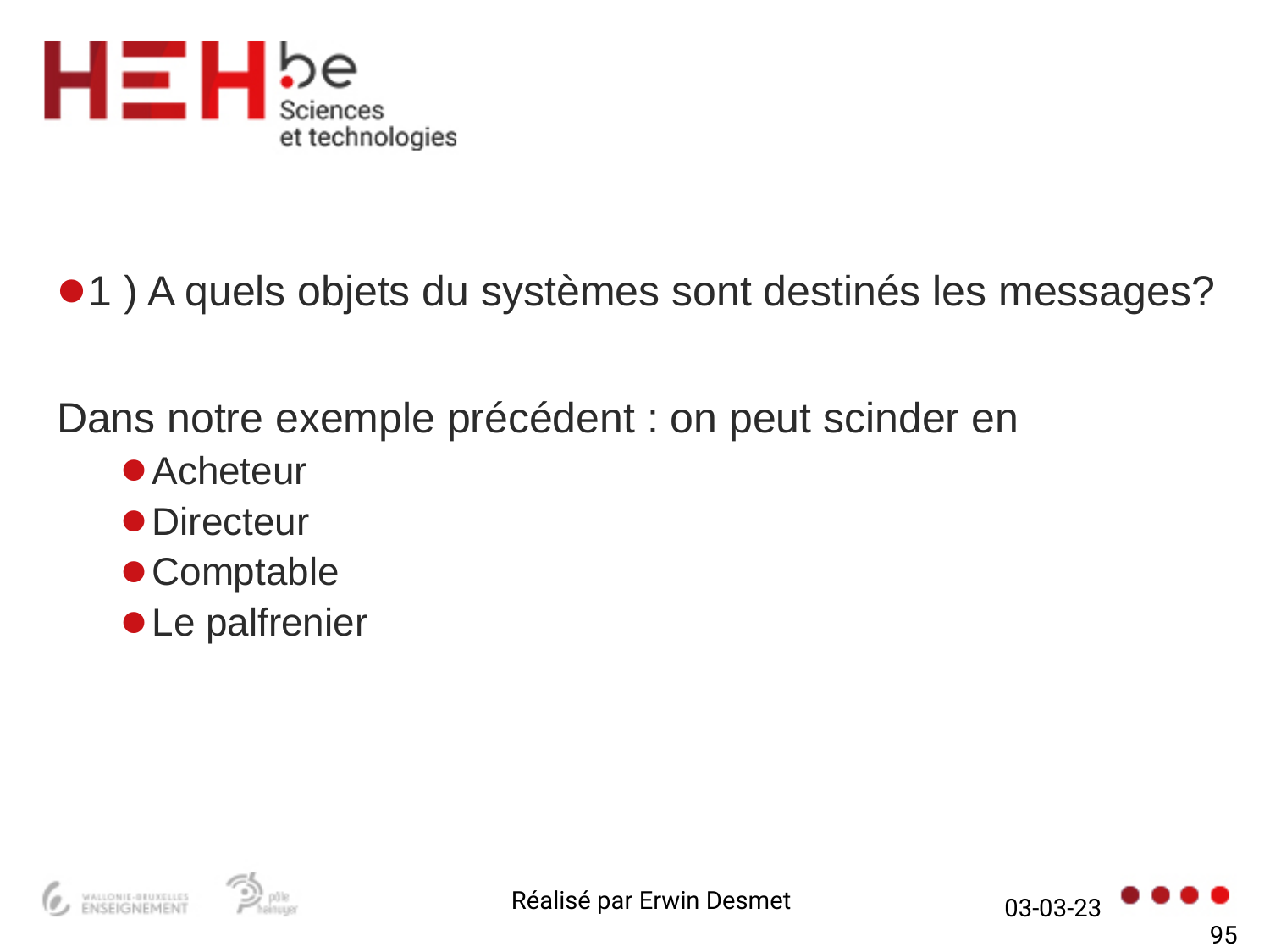

#
1 ) A quels objets du systèmes sont destinés les messages?

Dans notre exemple précédent : on peut scinder en
Acheteur
Directeur
Comptable
Le palfrenier